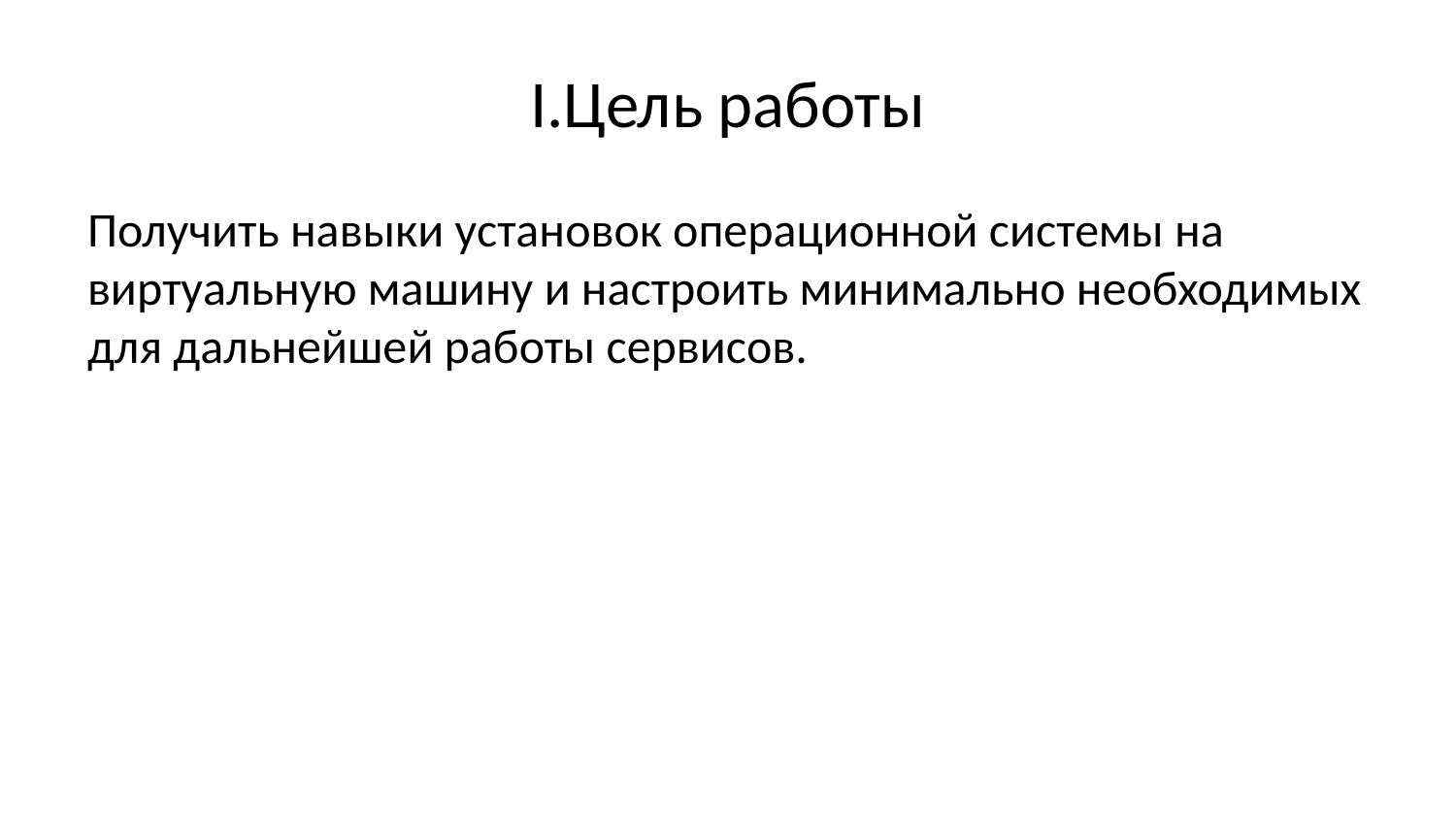

# I.Цель работы
Получить навыки установок операционной системы на виртуальную машину и настроить минимально необходимых для дальнейшей работы сервисов.